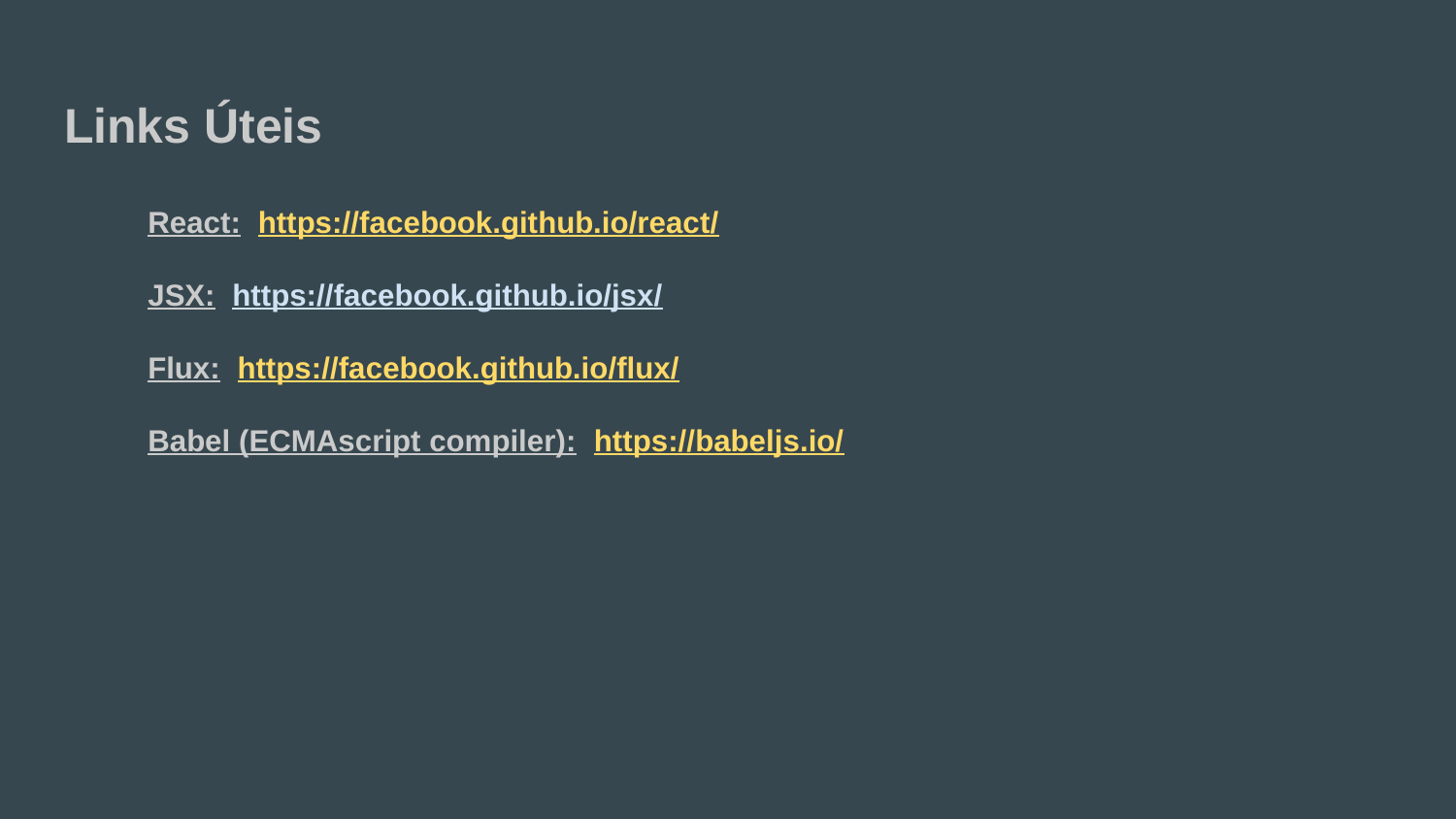

Links Úteis

React:  https://facebook.github.io/react/

JSX:  https://facebook.github.io/jsx/

Flux:  https://facebook.github.io/flux/

Babel (ECMAscript compiler):  https://babeljs.io/